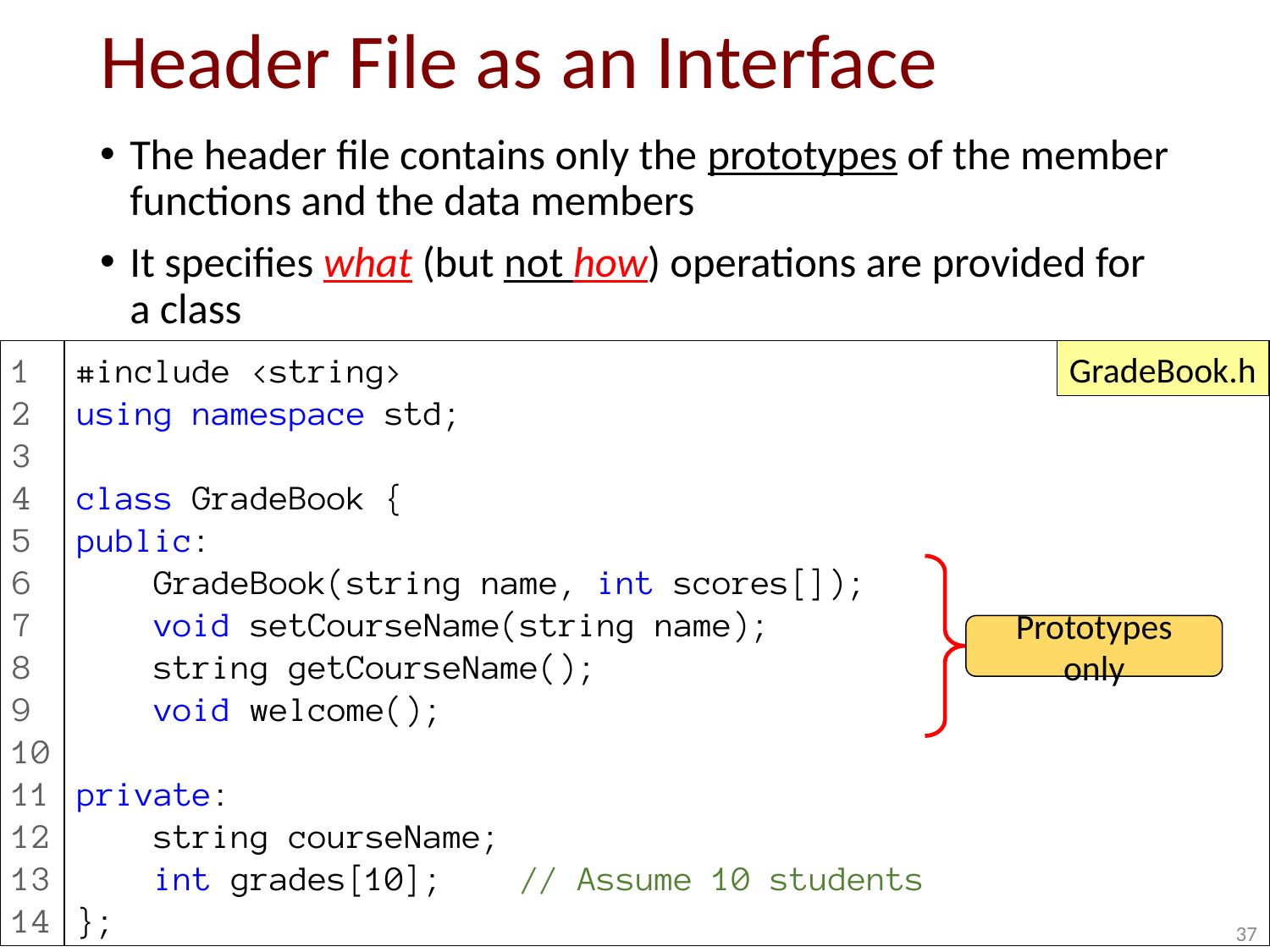

# Header File as an Interface
The header file contains only the prototypes of the member functions and the data members
It specifies what (but not how) operations are provided for a class
1
2
3
4
5
6
7
8
9
10
11
12
13
14
#include <string>
using namespace std;

class GradeBook {
public:
    GradeBook(string name, int scores[]);
    void setCourseName(string name);
    string getCourseName();
    void welcome();

private:
    string courseName;
    int grades[10];    // Assume 10 students
};
GradeBook.h

Prototypes only
37